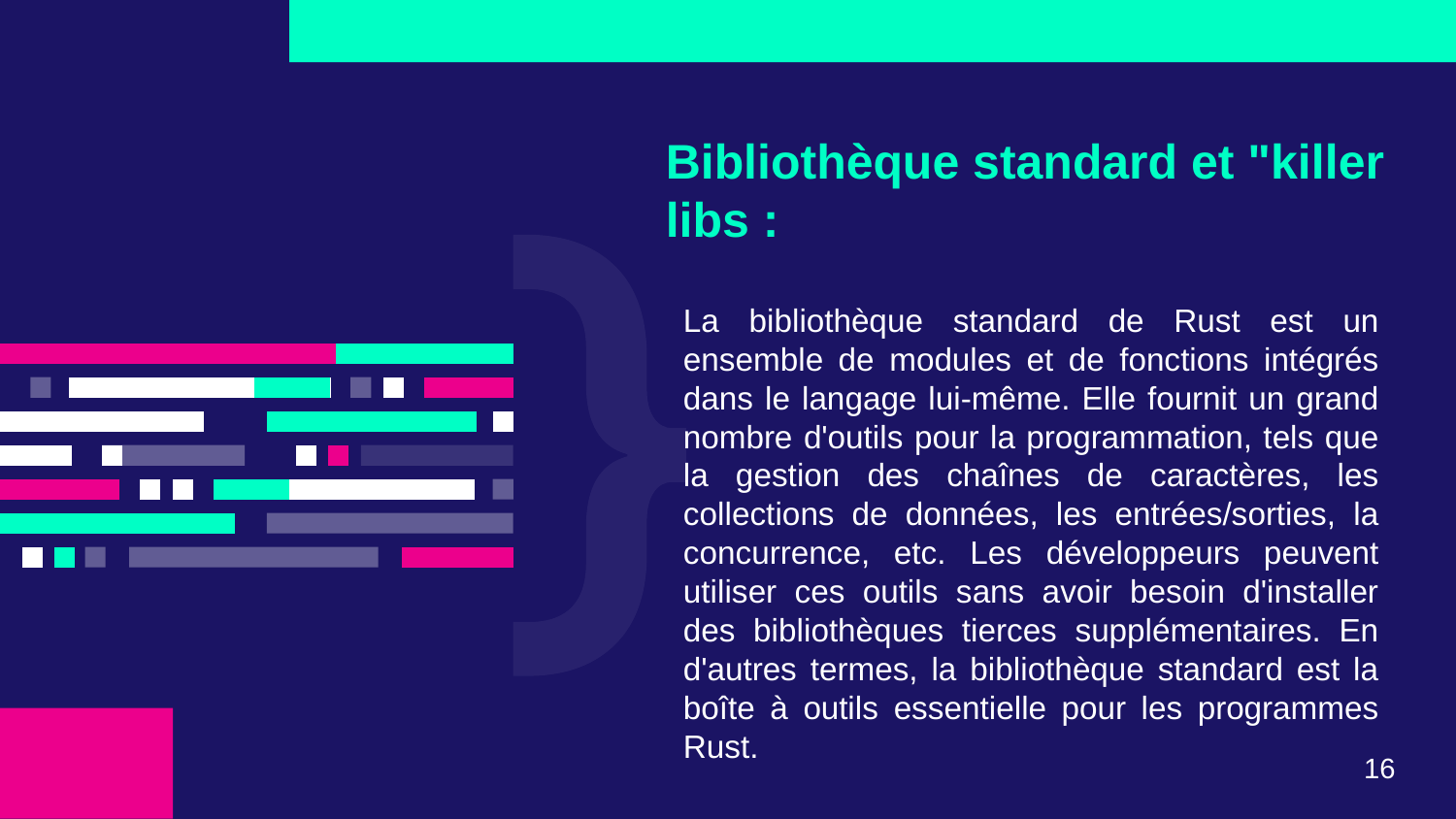

# Bibliothèque standard et "killer libs :
La bibliothèque standard de Rust est un ensemble de modules et de fonctions intégrés dans le langage lui-même. Elle fournit un grand nombre d'outils pour la programmation, tels que la gestion des chaînes de caractères, les collections de données, les entrées/sorties, la concurrence, etc. Les développeurs peuvent utiliser ces outils sans avoir besoin d'installer des bibliothèques tierces supplémentaires. En d'autres termes, la bibliothèque standard est la boîte à outils essentielle pour les programmes Rust.
16